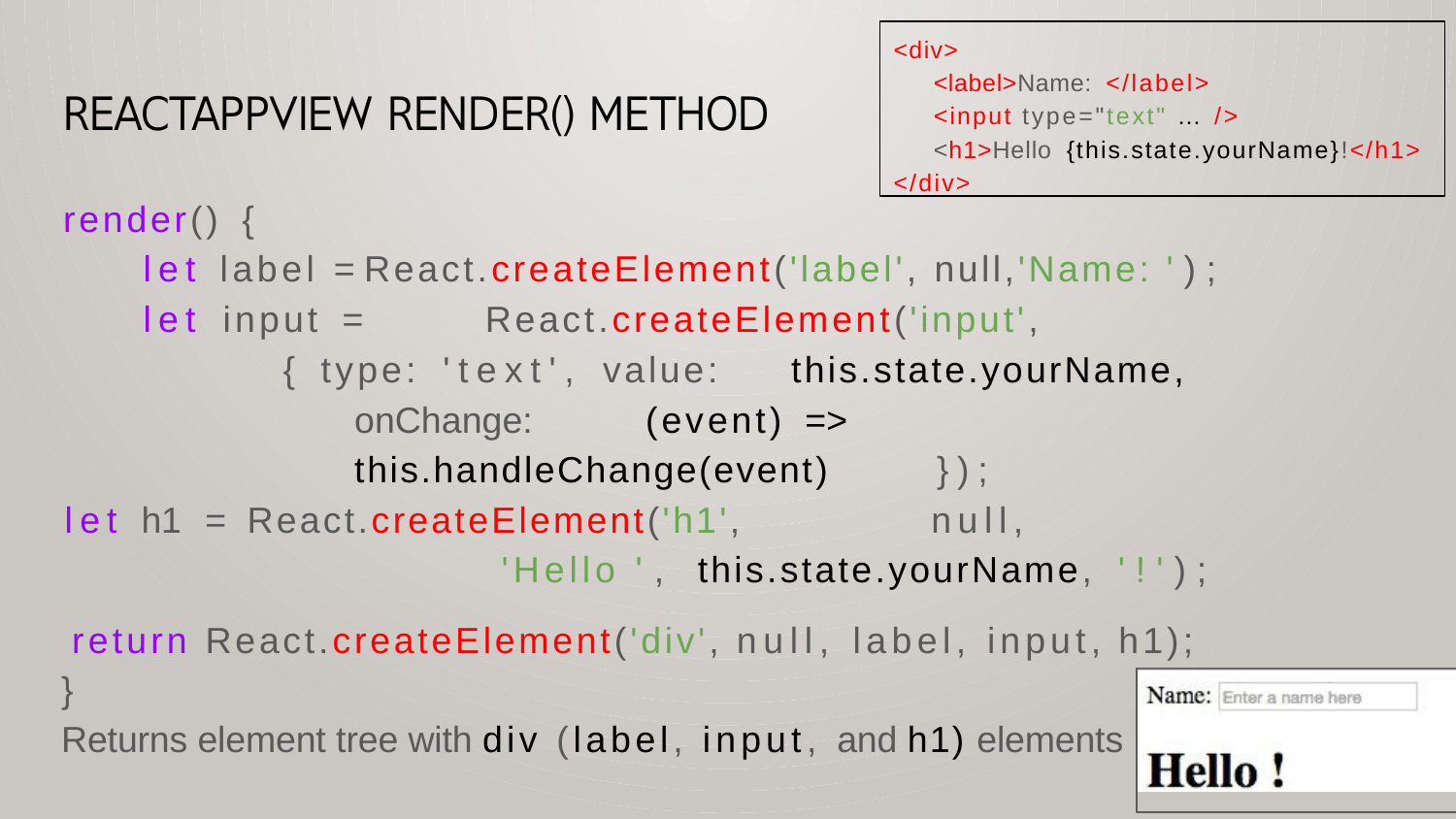

<div>
<label>Name: </label>
<input type="text" … />
<h1>Hello {this.state.yourName}!</h1>
</div>

# ReactAppView render() method
render() {
let label = React.createElement('label', null,'Name: ');  let input =	React.createElement('input',
{ type: 'text', value:	this.state.yourName,  onChange:	(event)  =>  this.handleChange(event)	});
let h1  =  React.createElement('h1',	null,
'Hello ', this.state.yourName, '!');
return React.createElement('div', null, label, input, h1);
}
Returns element tree with div (label, input, and h1) elements